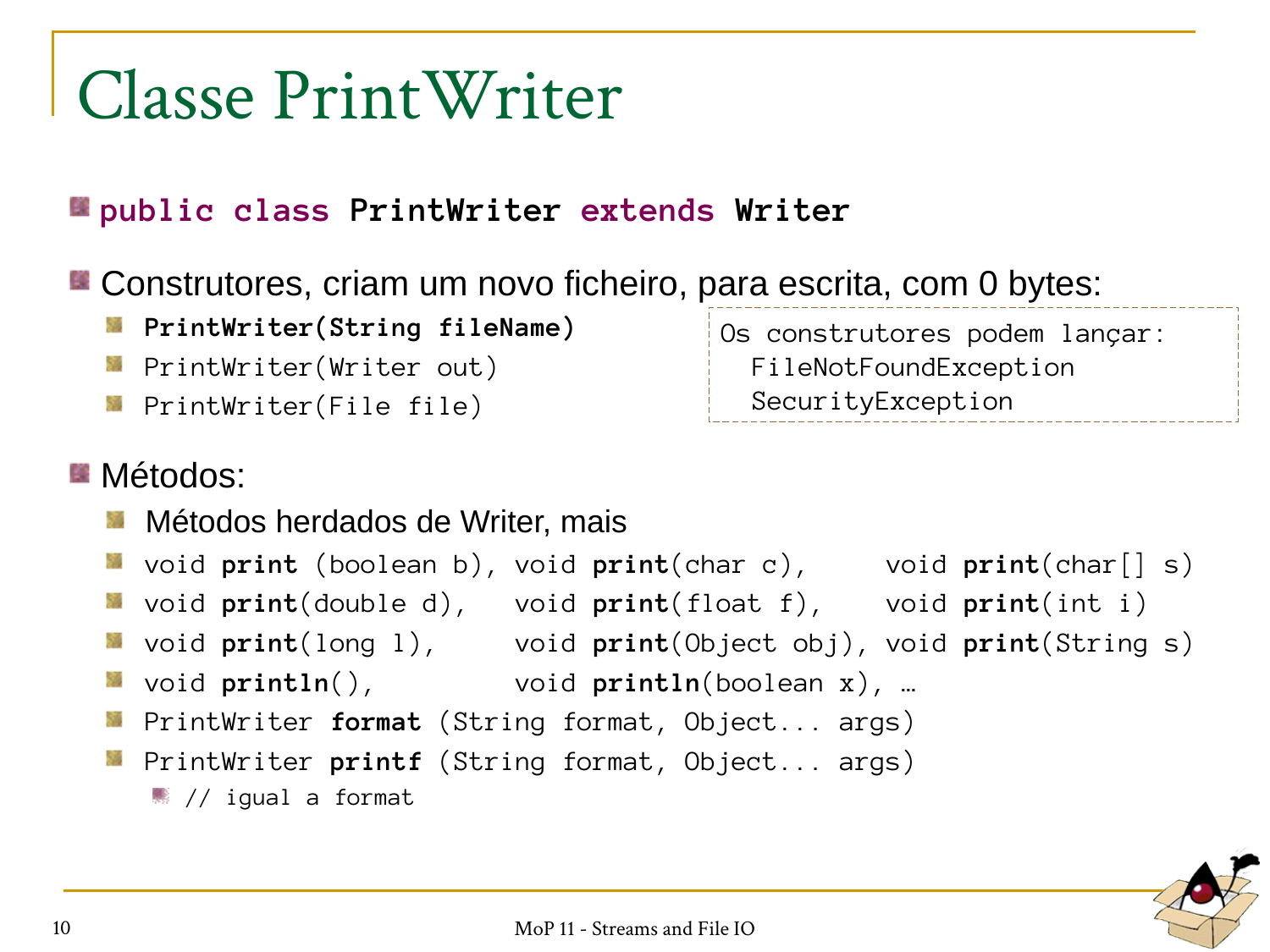

# Classe PrintWriter
public class PrintWriter extends Writer
Construtores, criam um novo ficheiro, para escrita, com 0 bytes:
PrintWriter(String fileName)
PrintWriter(Writer out)
PrintWriter(File file)
Métodos:
Métodos herdados de Writer, mais
void print (boolean b), void print(char c),     void print(char[] s)
void print(double d),   void print(float f),    void print(int i)
void print(long l),     void print(Object obj), void print(String s)
void println(),         void println(boolean x), …
PrintWriter format (String format, Object... args)
PrintWriter printf (String format, Object... args)
// igual a format

Os construtores podem lançar:
  FileNotFoundException
  SecurityException
MoP 11 - Streams and File IO